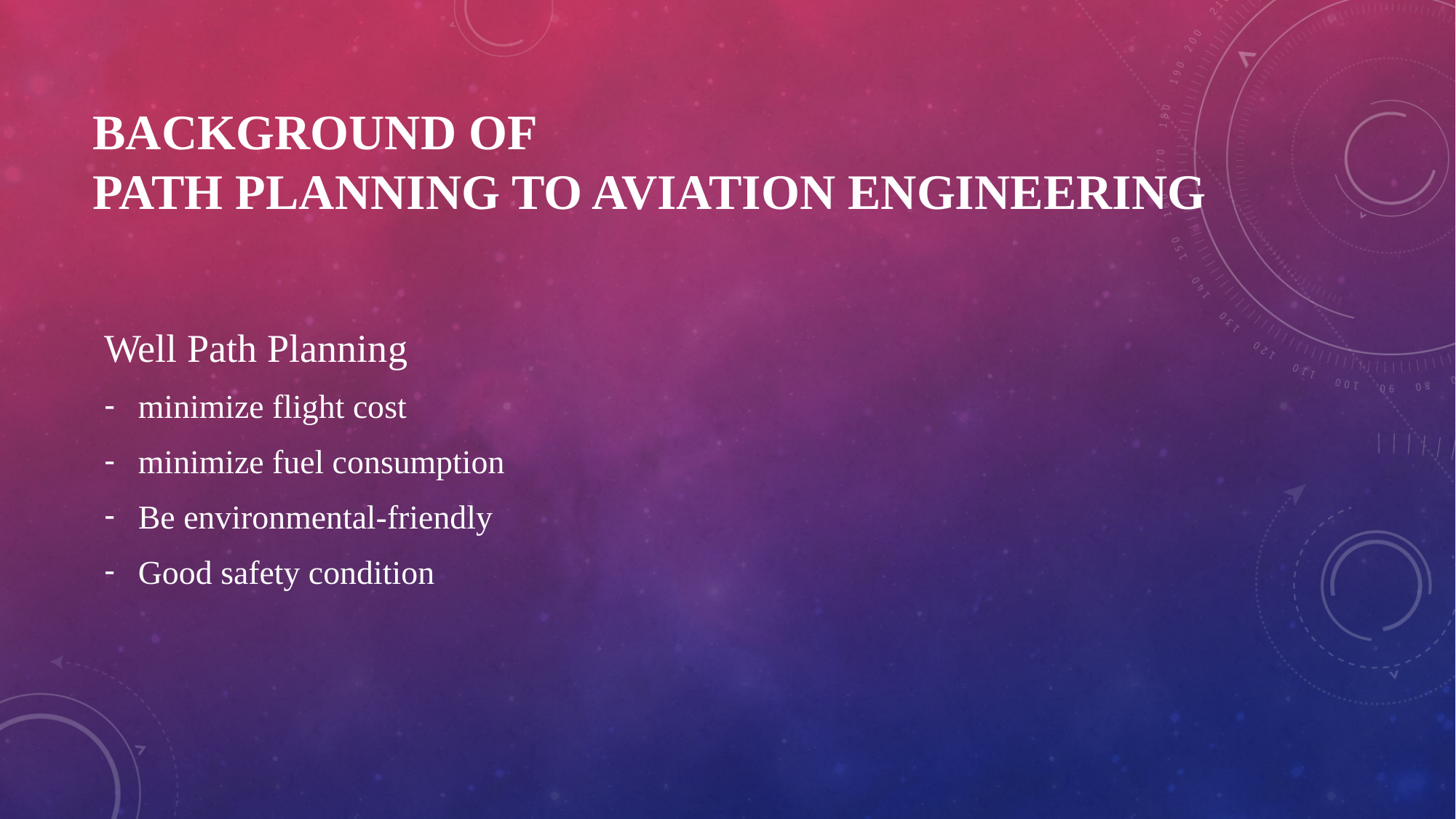

# Background of Path Planning to Aviation Engineering
Well Path Planning
minimize flight cost
minimize fuel consumption
Be environmental-friendly
Good safety condition